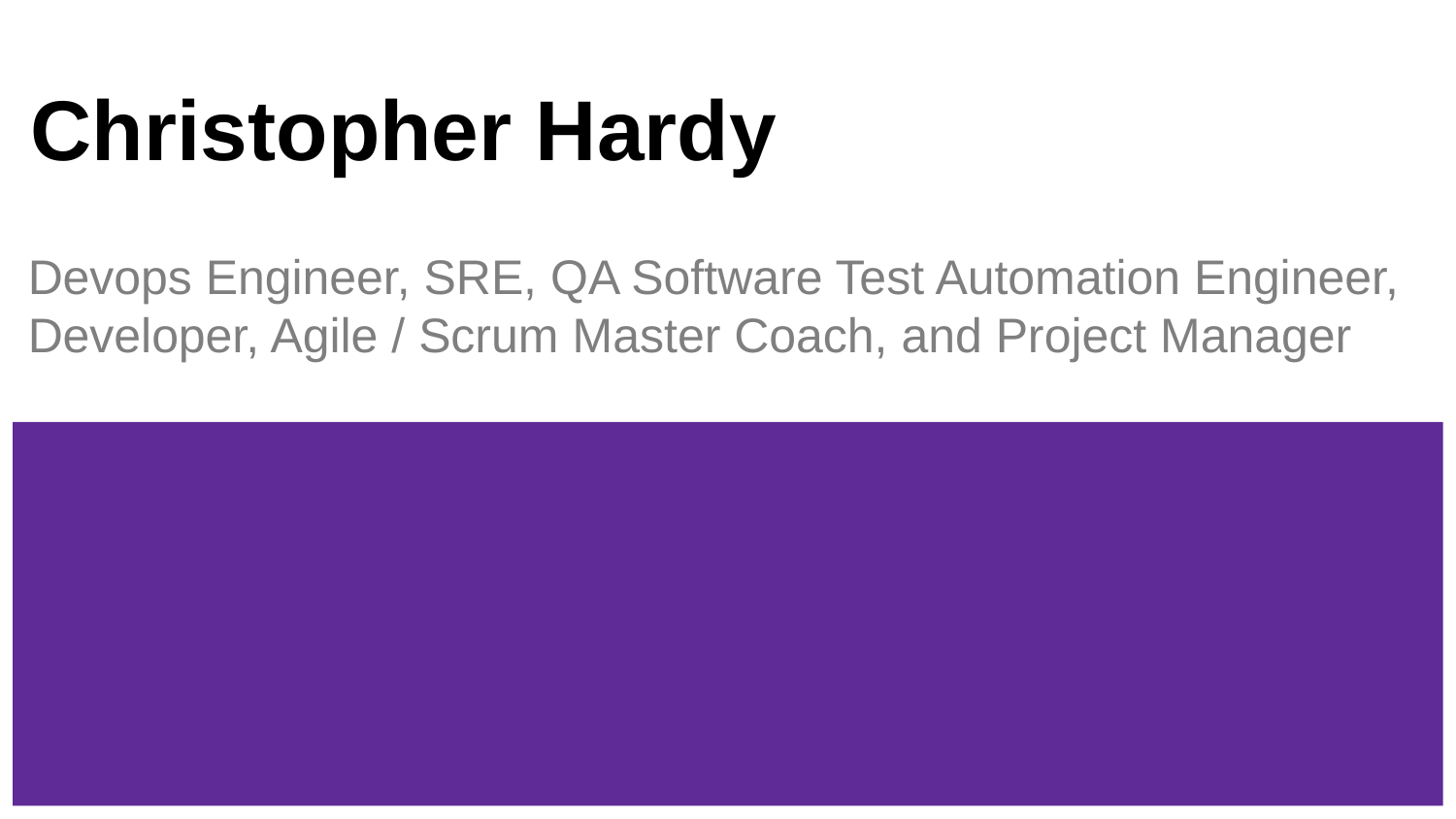

# Christopher Hardy
Devops Engineer, SRE, QA Software Test Automation Engineer, Developer, Agile / Scrum Master Coach, and Project Manager